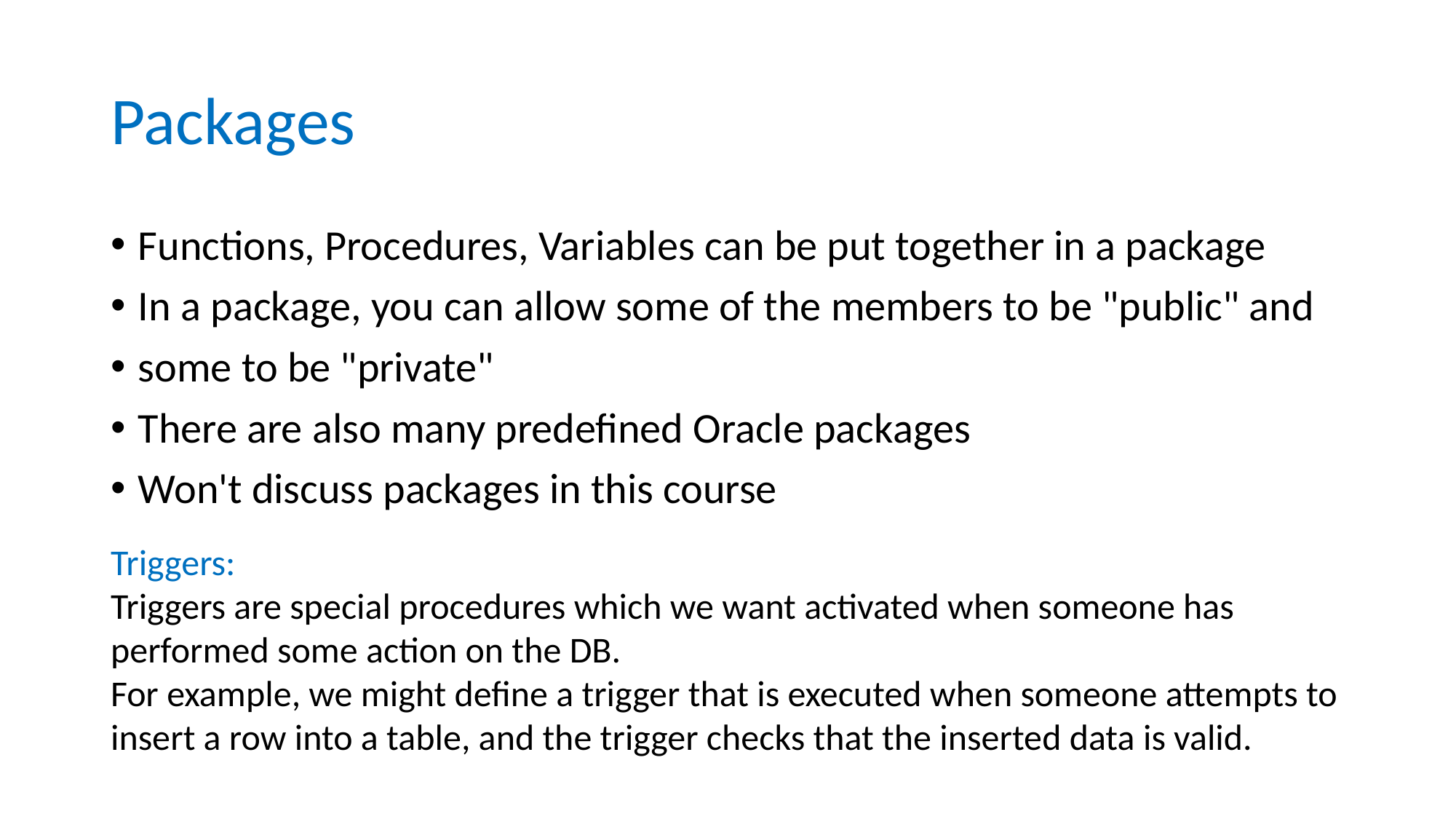

# Packages
Functions, Procedures, Variables can be put together in a package
In a package, you can allow some of the members to be "public" and
some to be "private"
There are also many predefined Oracle packages
Won't discuss packages in this course

Triggers:
Triggers are special procedures which we want activated when someone has performed some action on the DB.
For example, we might define a trigger that is executed when someone attempts to insert a row into a table, and the trigger checks that the inserted data is valid.